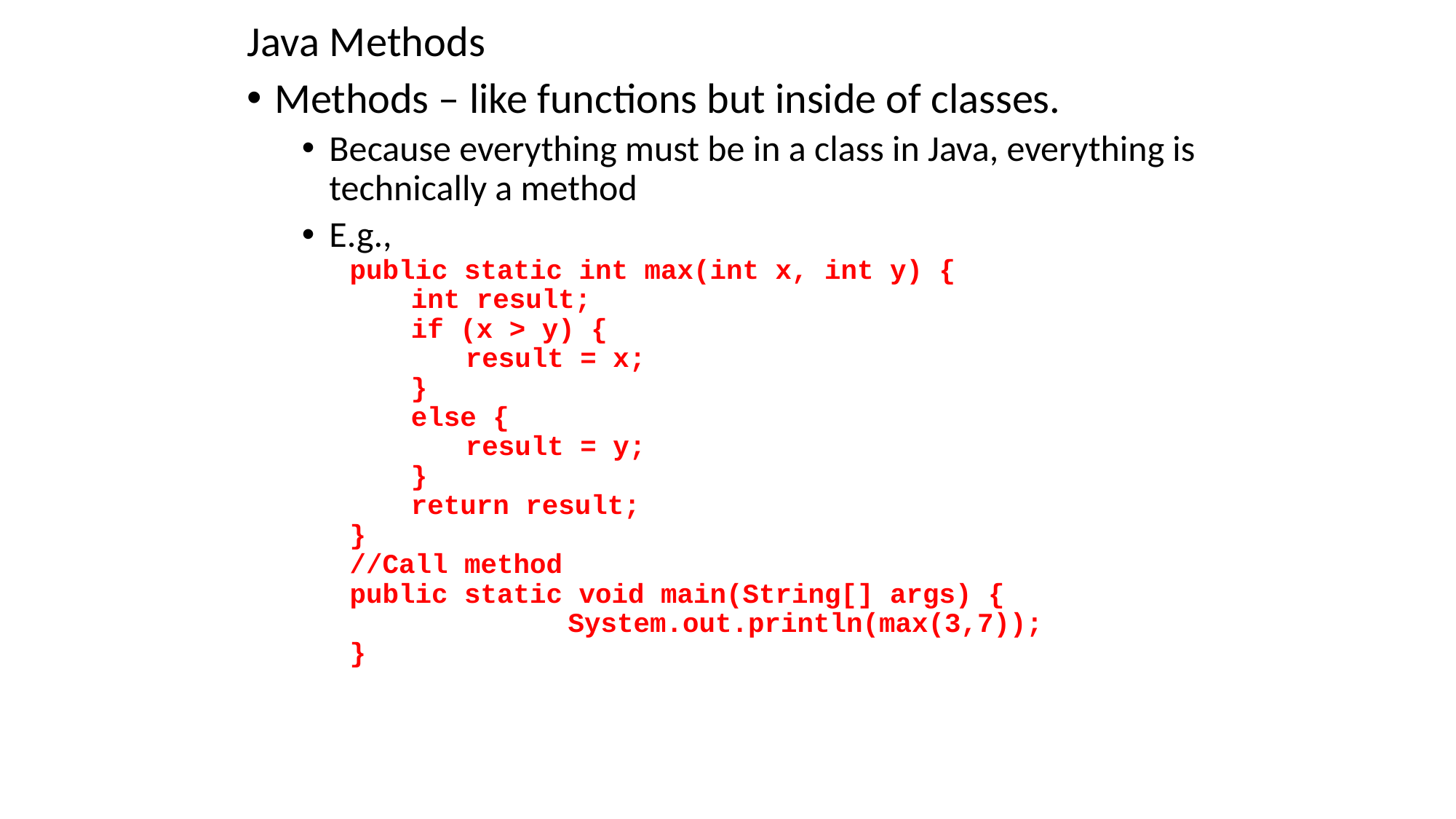

# Java Methods
Methods – like functions but inside of classes.
Because everything must be in a class in Java, everything is technically a method
E.g.,
public static int max(int x, int y) {
int result;
if (x > y) {
result = x;
}
else {
result = y;
}
return result;
}
//Call method
public static void main(String[] args) {
		System.out.println(max(3,7));
}